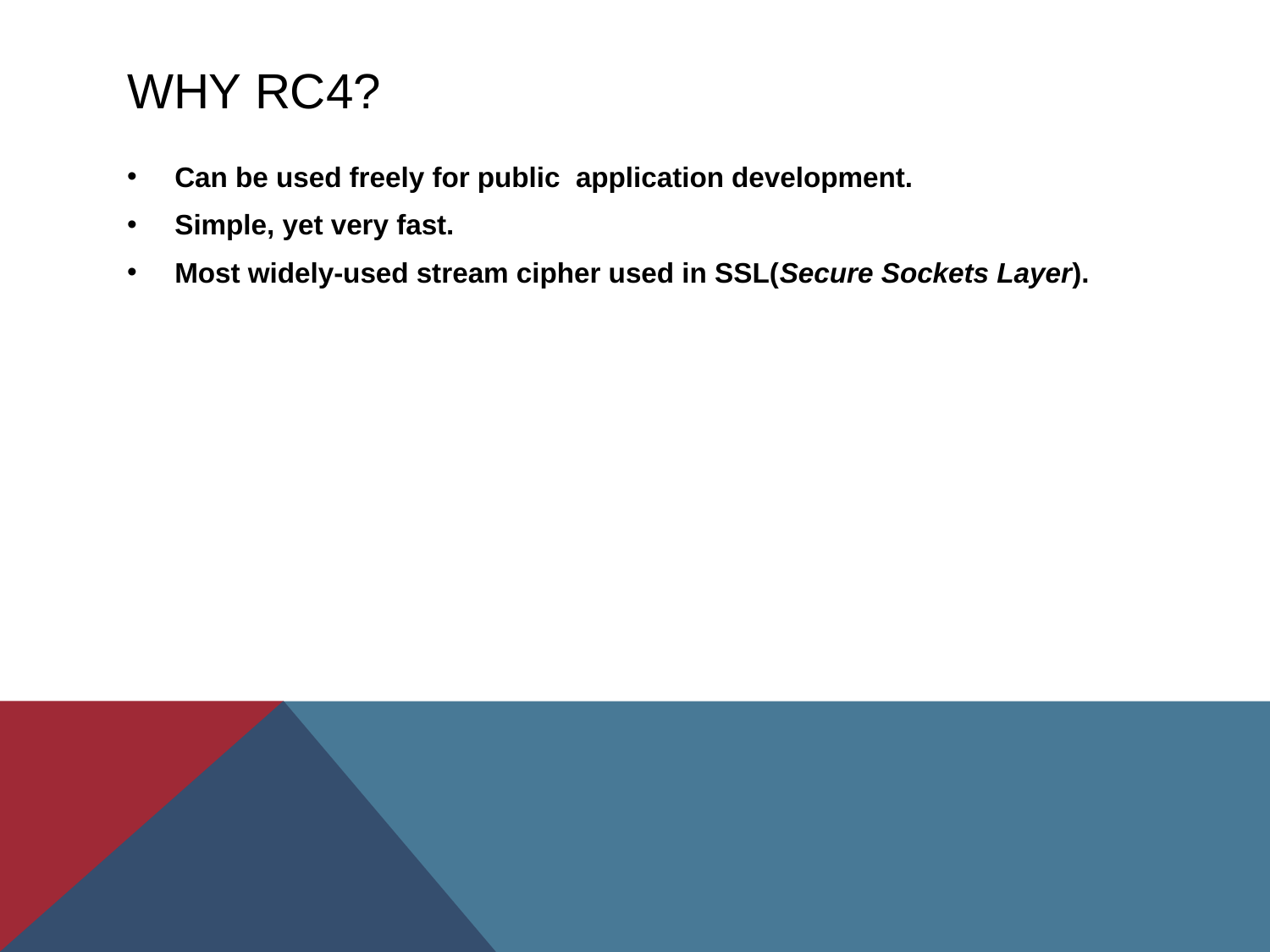

# WHY rc4?
Can be used freely for public  application development.
Simple, yet very fast.
Most widely-used stream cipher used in SSL(Secure Sockets Layer).